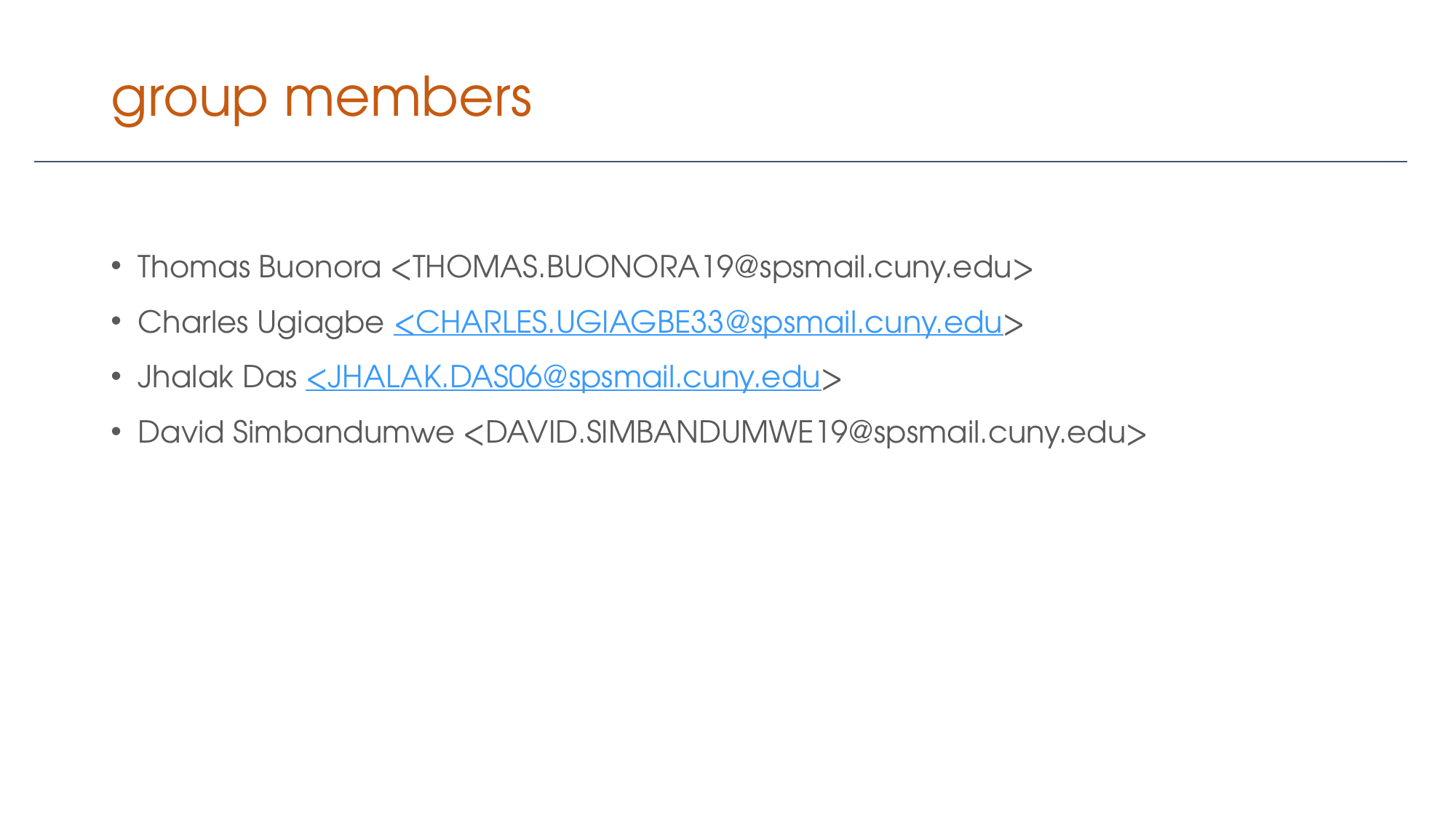

# group members
Thomas Buonora <THOMAS.BUONORA19@spsmail.cuny.edu>
Charles Ugiagbe <CHARLES.UGIAGBE33@spsmail.cuny.edu>
Jhalak Das <JHALAK.DAS06@spsmail.cuny.edu>
David Simbandumwe <DAVID.SIMBANDUMWE19@spsmail.cuny.edu>